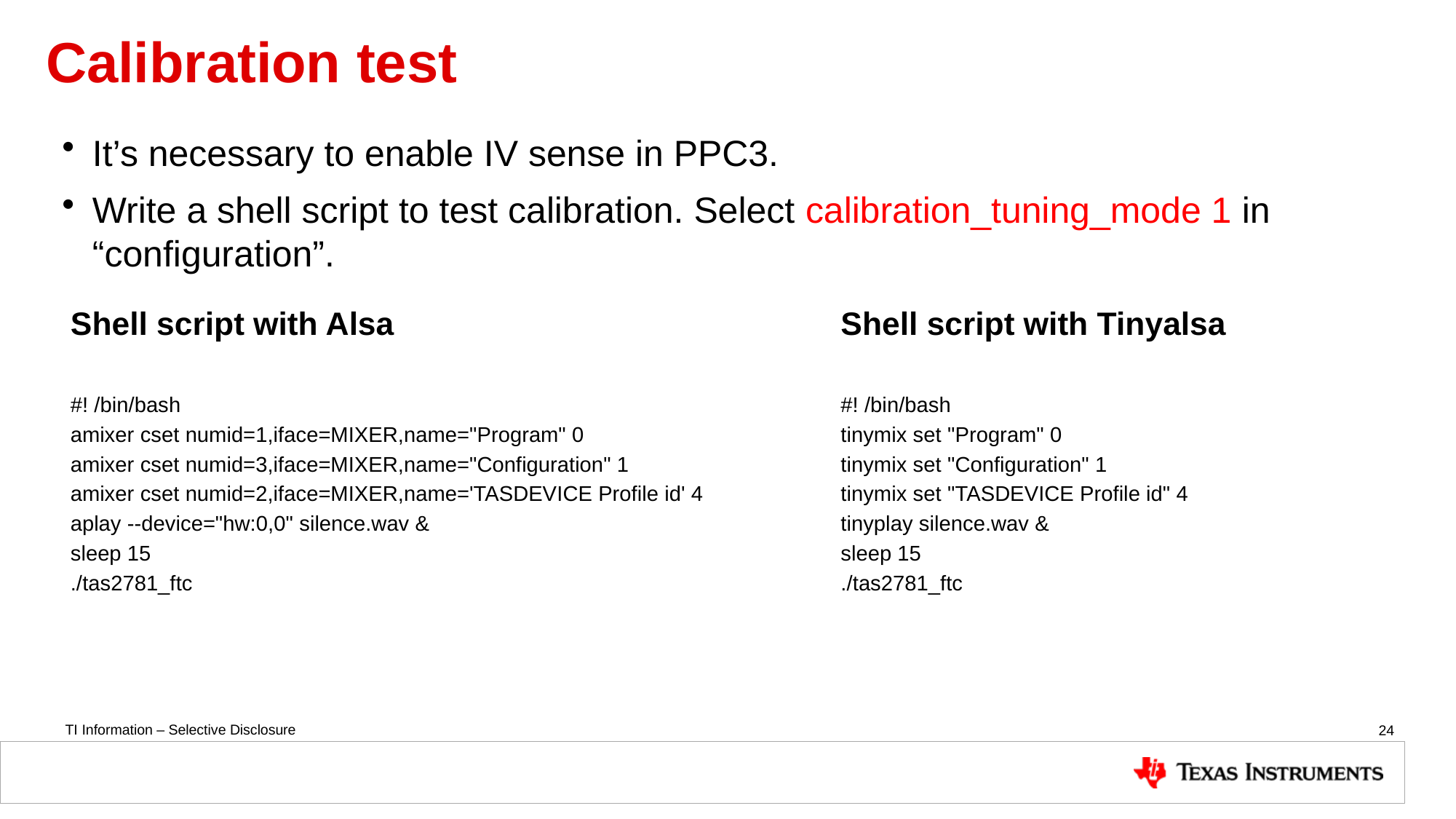

# Calibration test
It’s necessary to enable IV sense in PPC3.
Write a shell script to test calibration. Select calibration_tuning_mode 1 in “configuration”.

Shell script with Tinyalsa

#! /bin/bash
tinymix set "Program" 0
tinymix set "Configuration" 1
tinymix set "TASDEVICE Profile id" 4
tinyplay silence.wav &
sleep 15
./tas2781_ftc

Shell script with Alsa

#! /bin/bash
amixer cset numid=1,iface=MIXER,name="Program" 0
amixer cset numid=3,iface=MIXER,name="Configuration" 1
amixer cset numid=2,iface=MIXER,name='TASDEVICE Profile id' 4
aplay --device="hw:0,0" silence.wav &
sleep 15
./tas2781_ftc
24